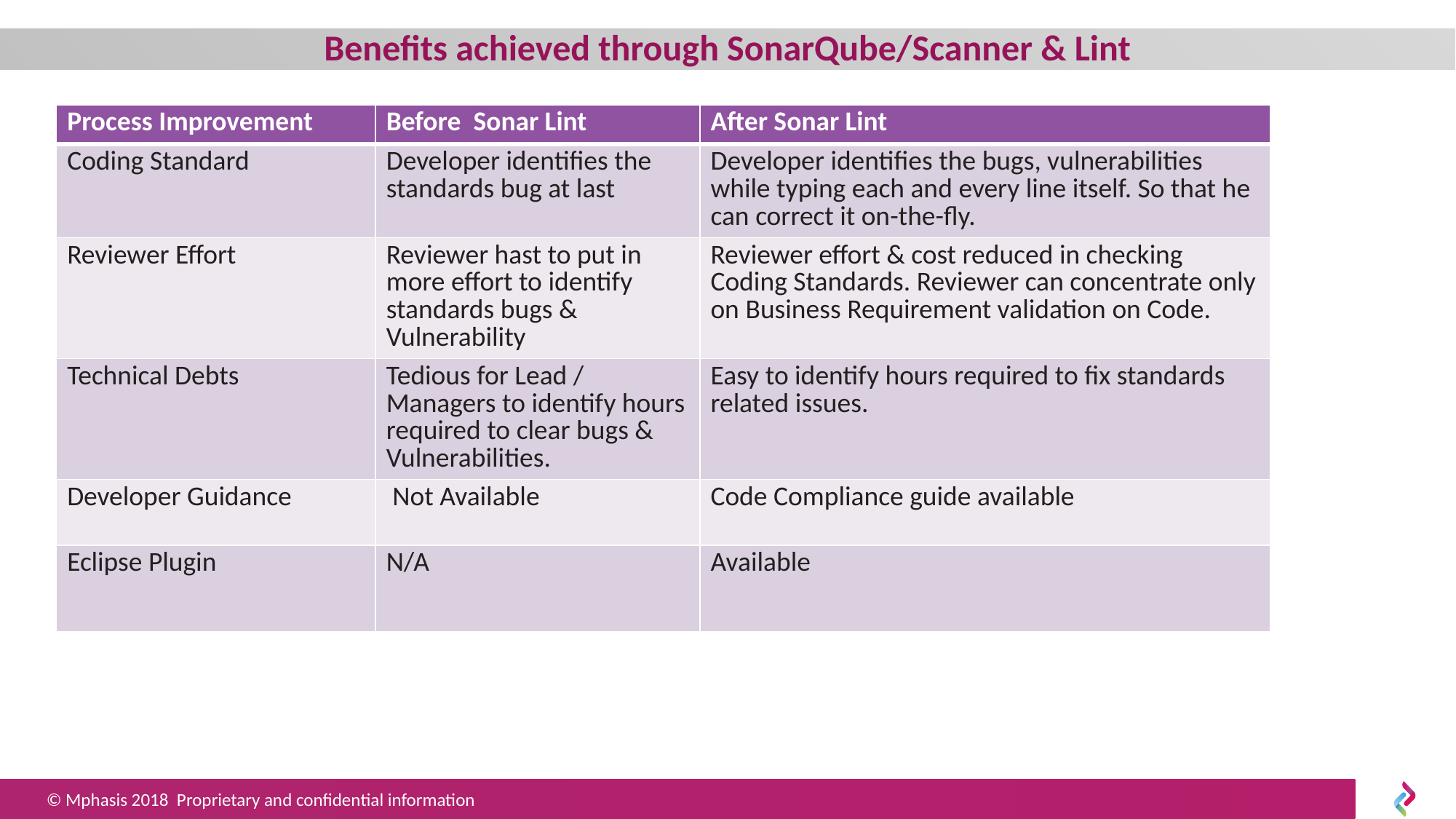

# Benefits achieved through SonarQube/Scanner & Lint
| Process Improvement | Before Sonar Lint | After Sonar Lint |
| --- | --- | --- |
| Coding Standard | Developer identifies the standards bug at last | Developer identifies the bugs, vulnerabilities while typing each and every line itself. So that he can correct it on-the-fly. |
| Reviewer Effort | Reviewer hast to put in more effort to identify standards bugs & Vulnerability | Reviewer effort & cost reduced in checking Coding Standards. Reviewer can concentrate only on Business Requirement validation on Code. |
| Technical Debts | Tedious for Lead / Managers to identify hours required to clear bugs & Vulnerabilities. | Easy to identify hours required to fix standards related issues. |
| Developer Guidance | Not Available | Code Compliance guide available |
| Eclipse Plugin | N/A | Available |